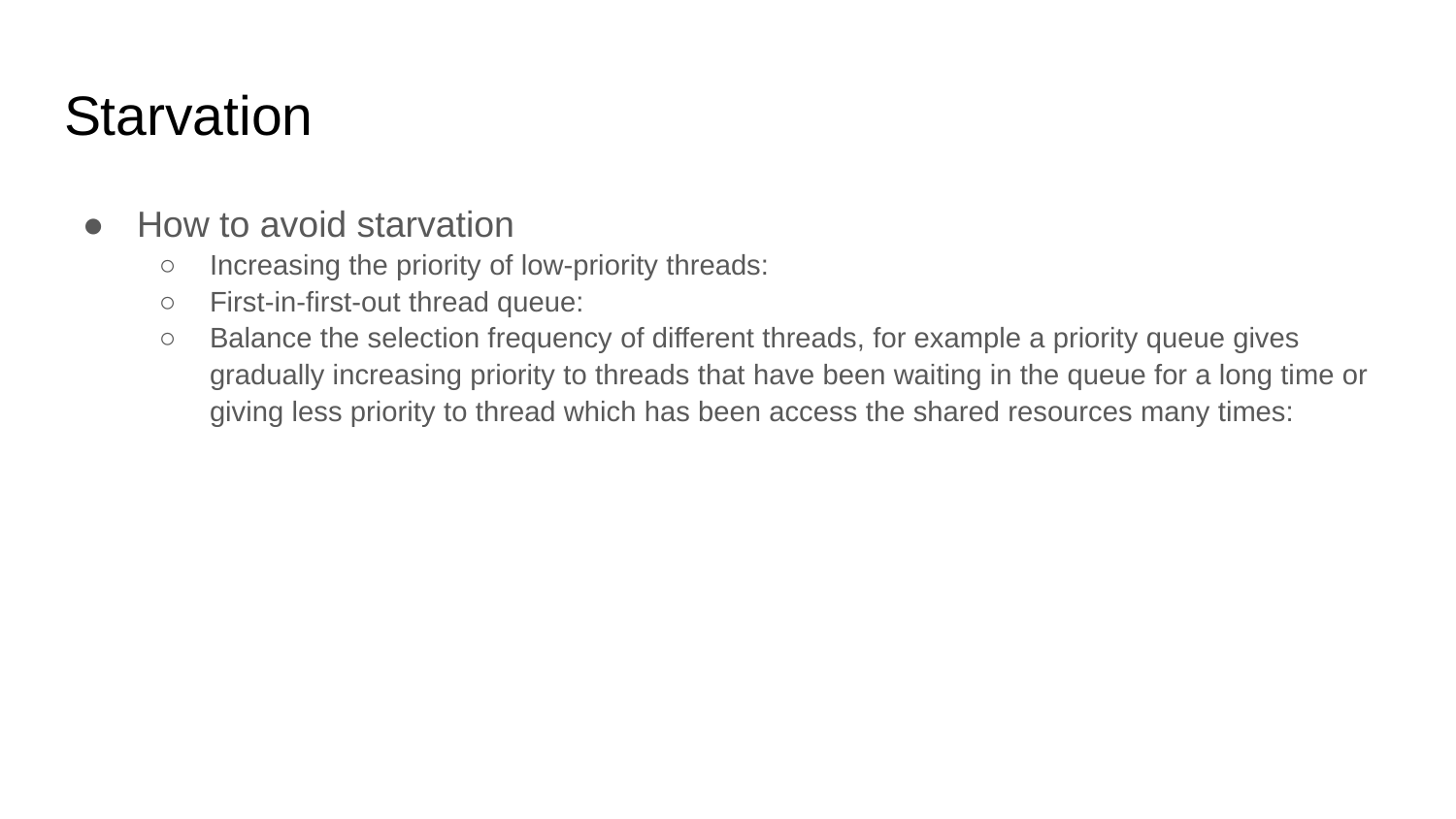

# Starvation
How to avoid starvation
Increasing the priority of low-priority threads:
First-in-first-out thread queue:
Balance the selection frequency of different threads, for example a priority queue gives gradually increasing priority to threads that have been waiting in the queue for a long time or giving less priority to thread which has been access the shared resources many times: